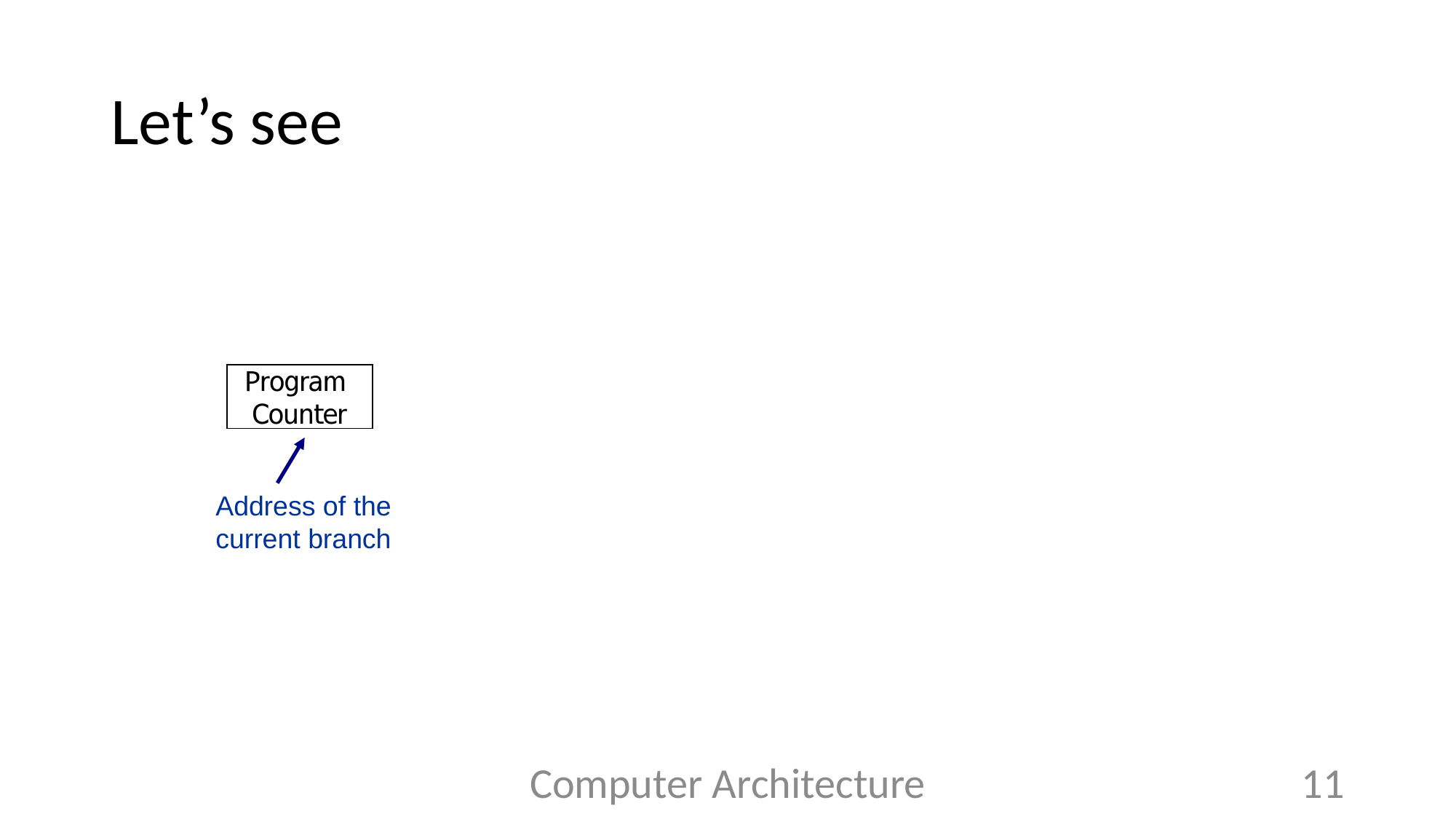

# Let’s see
Program
Counter

Address of the
current branch
Computer Architecture
11